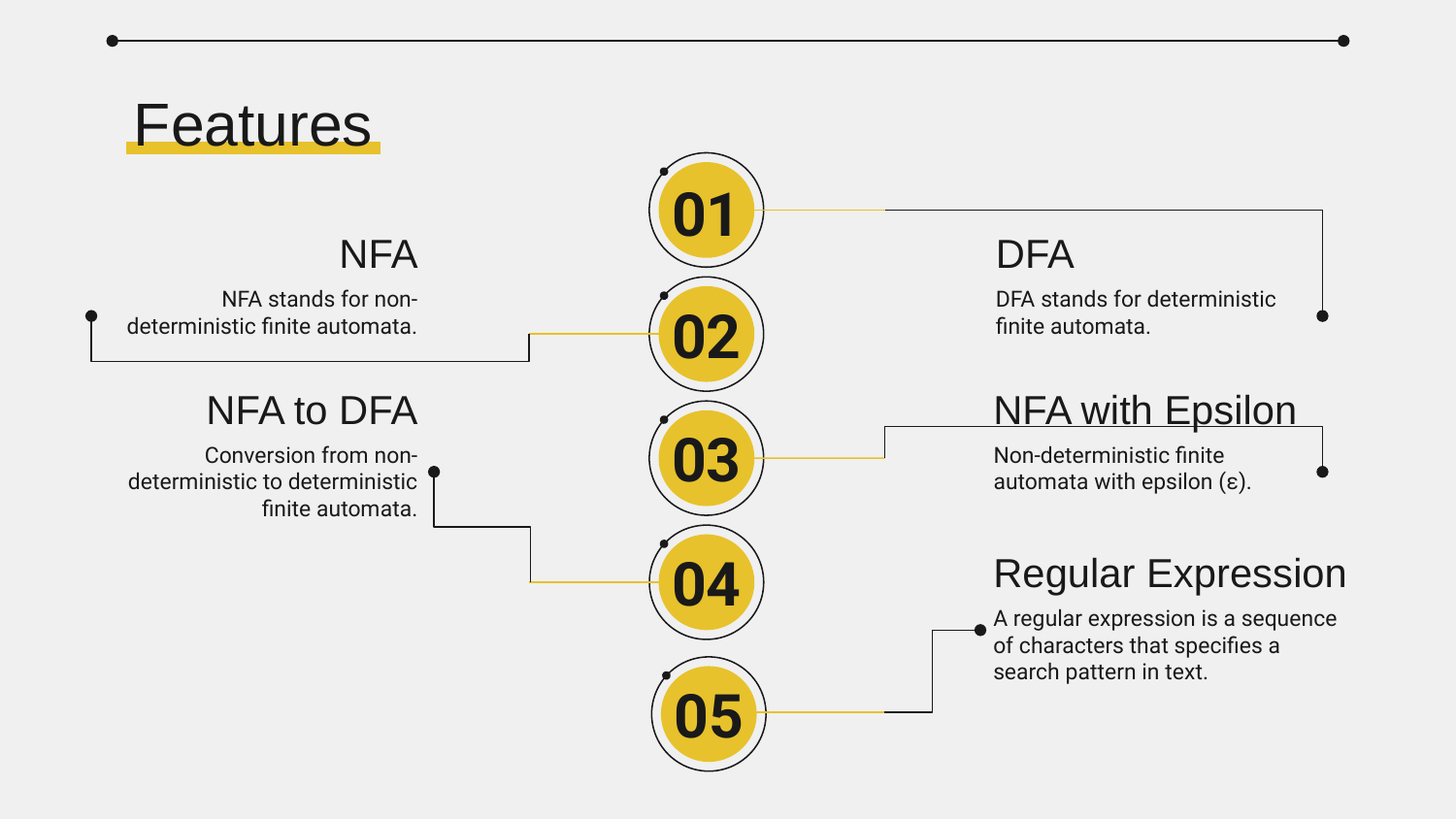

# Features

01
NFA
DFA

NFA stands for non-deterministic finite automata.
DFA stands for deterministic finite automata.
02

NFA to DFA
NFA with Epsilon
03
Conversion from non-deterministic to deterministic finite automata.
Non-deterministic finite automata with epsilon (ε).

04
Regular Expression
A regular expression is a sequence of characters that specifies a search pattern in text.

05